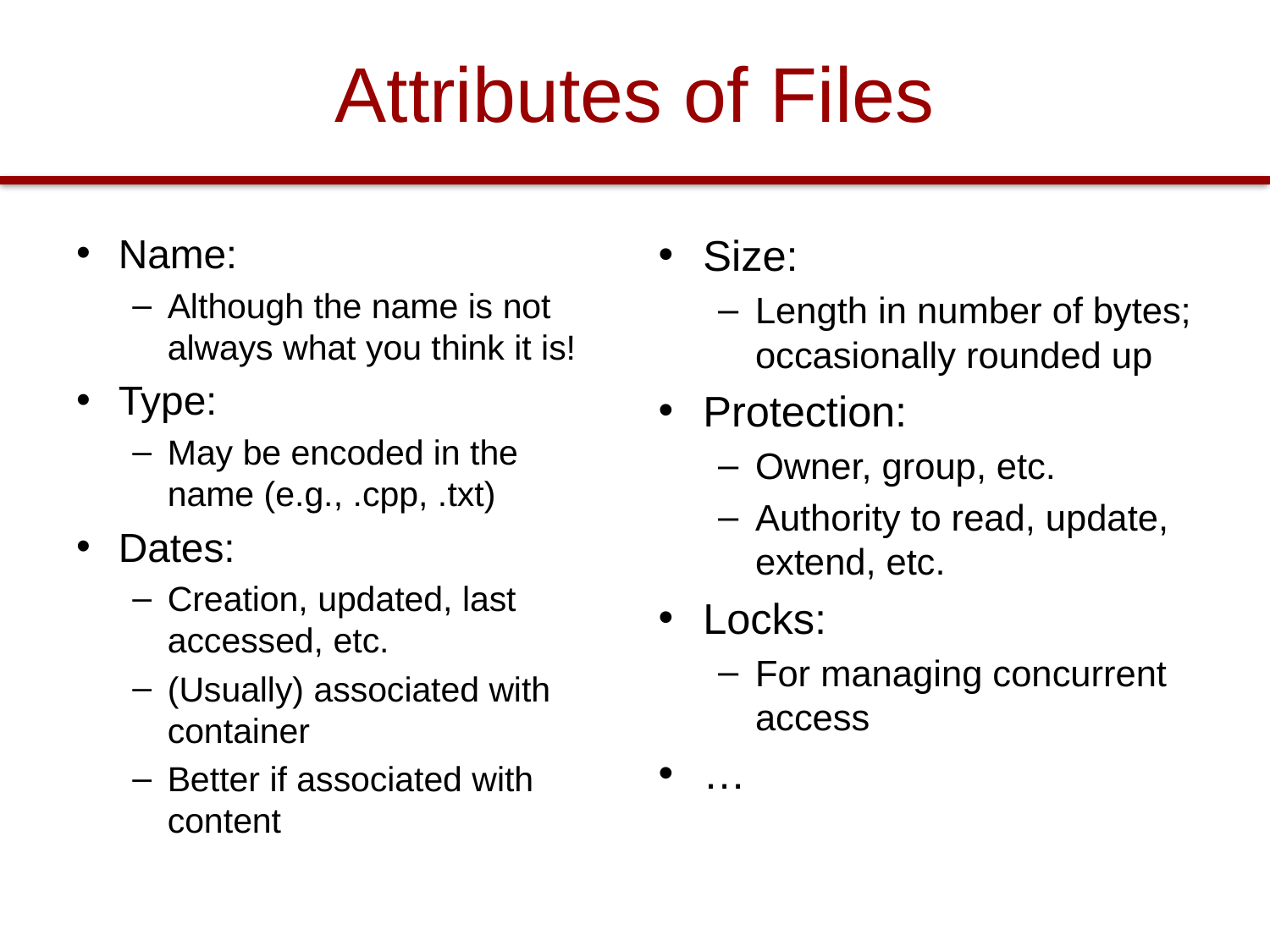

# Attributes of Files
Name:
Although the name is not always what you think it is!
Type:
May be encoded in the name (e.g., .cpp, .txt)
Dates:
Creation, updated, last accessed, etc.
(Usually) associated with container
Better if associated with content
Size:
Length in number of bytes; occasionally rounded up
Protection:
Owner, group, etc.
Authority to read, update, extend, etc.
Locks:
For managing concurrent access
…